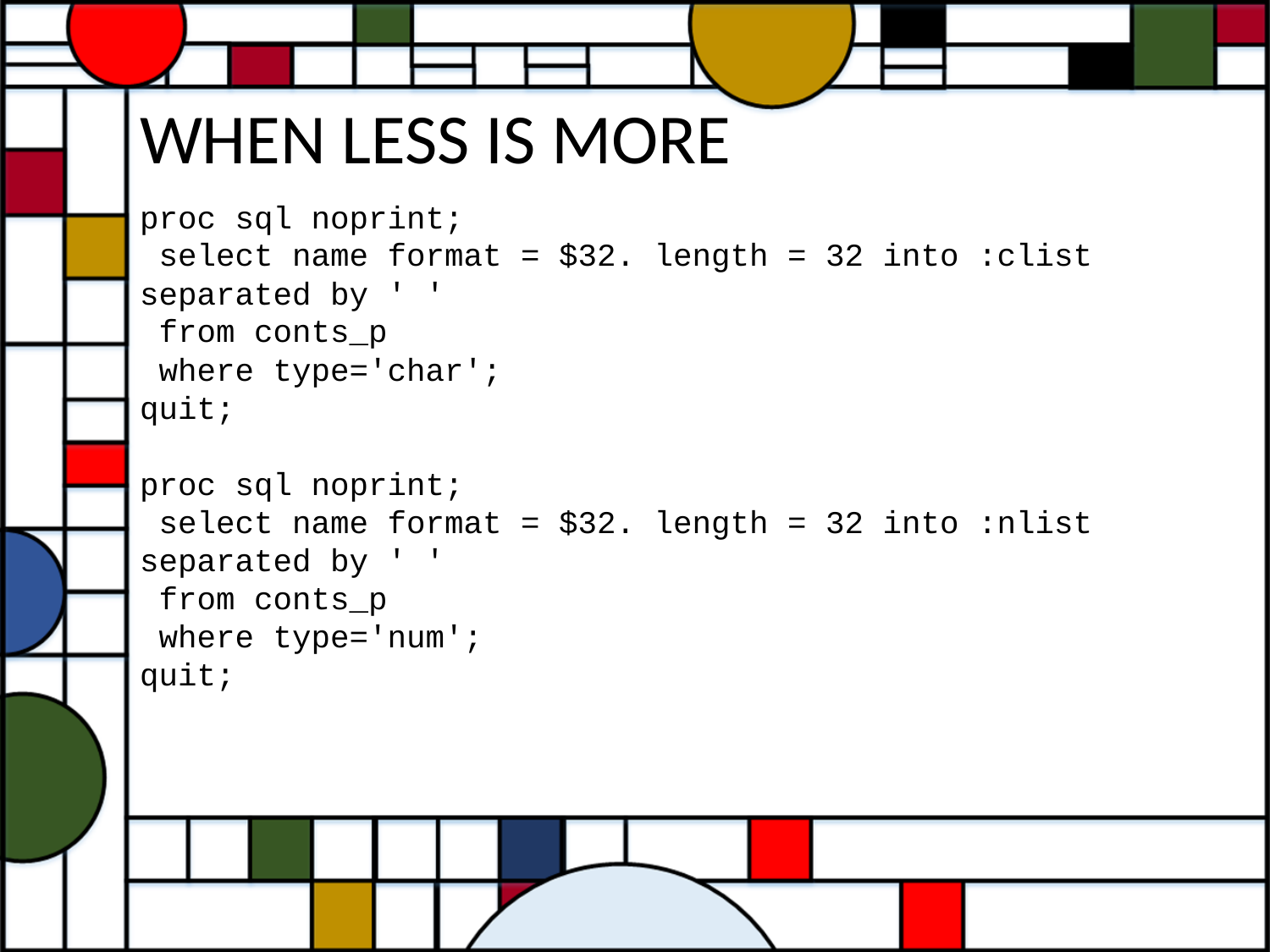

# WHEN LESS IS MORE
proc sql noprint;
 select name format = $32. length = 32 into :clist separated by ' '
 from conts_p
 where type='char';
quit;

proc sql noprint;
 select name format = $32. length = 32 into :nlist separated by ' '
 from conts_p
 where type='num';
quit;